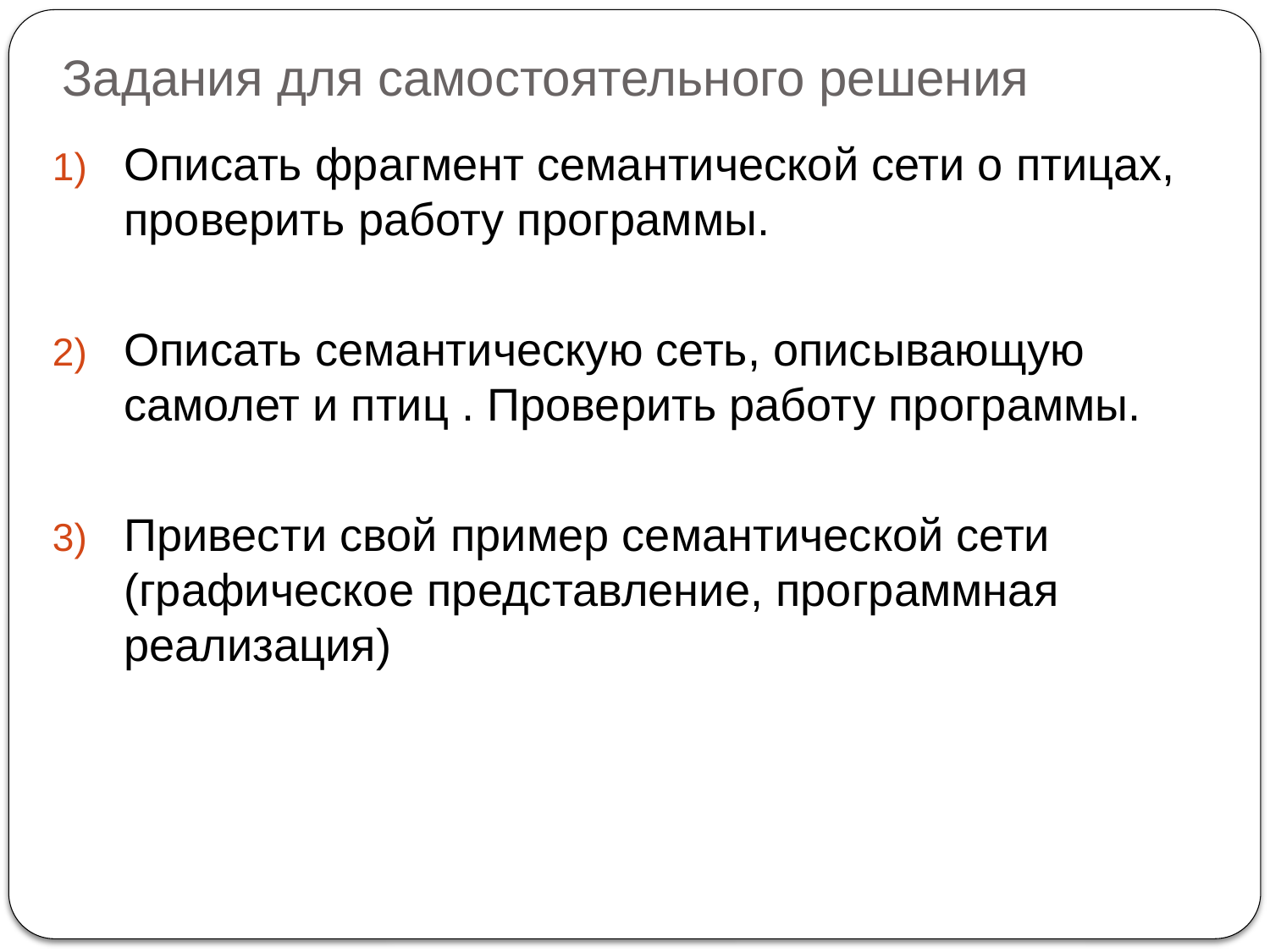

# Задания для самостоятельного решения
Описать фрагмент семантической сети о птицах, проверить работу программы.

Описать семантическую сеть, описывающую самолет и птиц . Проверить работу программы.

Привести свой пример семантической сети (графическое представление, программная реализация)